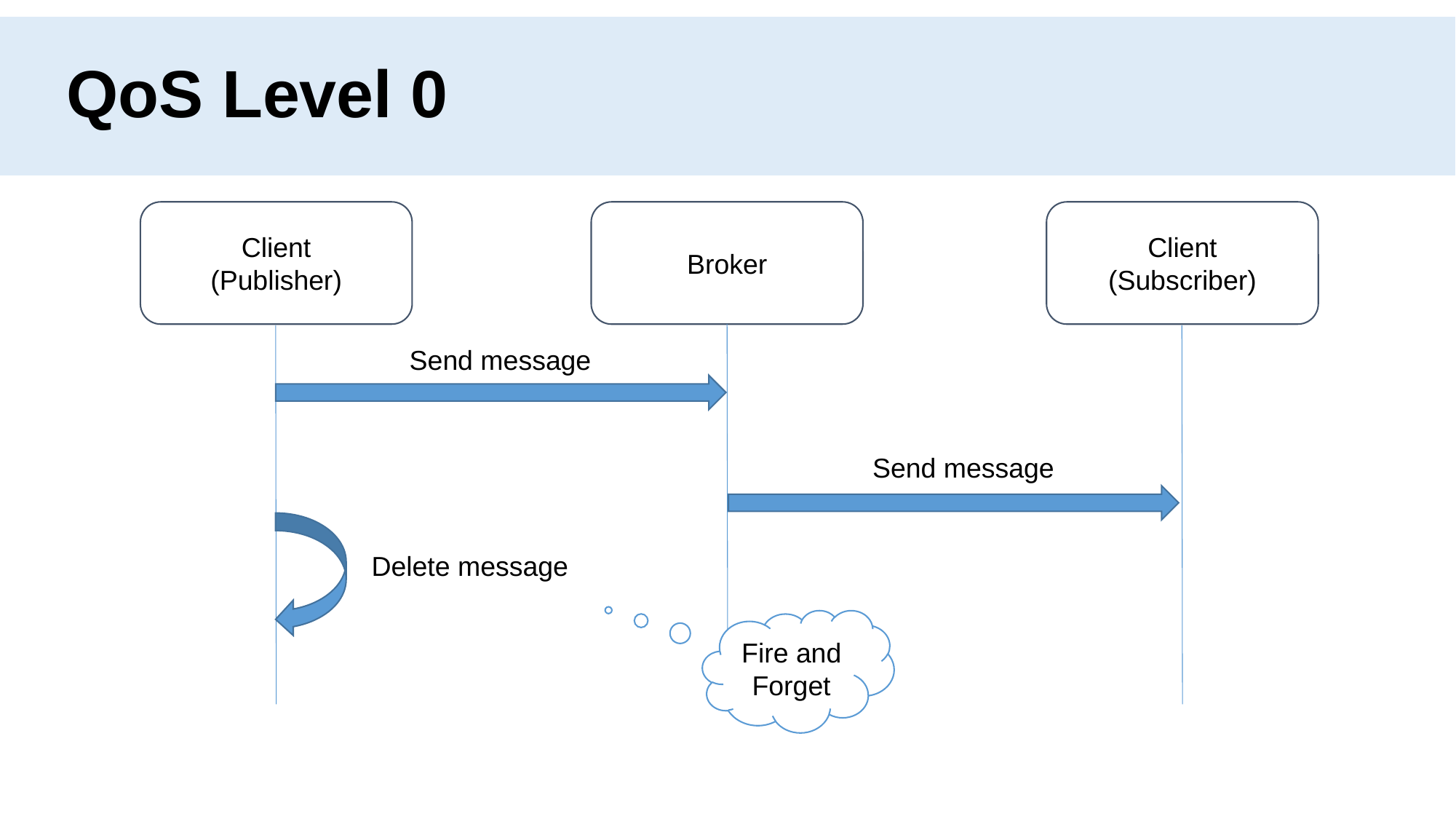

QoS Level 0
#
Client
(Publisher)
Broker
Client
(Subscriber)
Send message

Send message

Delete message
Fire and Forget